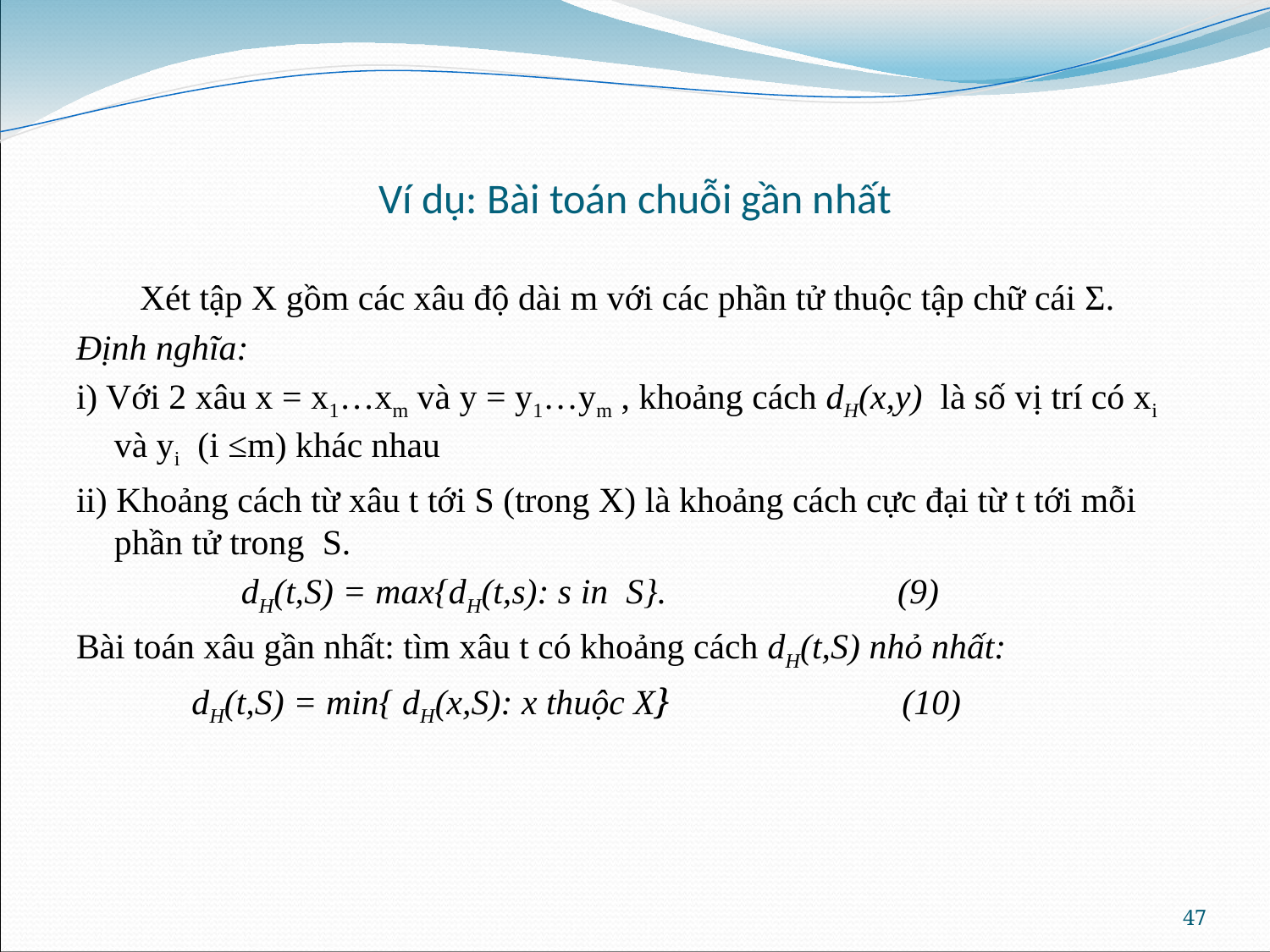

# Ví dụ: Bài toán chuỗi gần nhất
	Xét tập X gồm các xâu độ dài m với các phần tử thuộc tập chữ cái Σ.
Định nghĩa:
i) Với 2 xâu x = x1…xm và y = y1…ym , khoảng cách dH(x,y)  là số vị trí có xi và yi  (i ≤m) khác nhau
ii) Khoảng cách từ xâu t tới S (trong X) là khoảng cách cực đại từ t tới mỗi phần tử trong  S.
		dH(t,S) = max{dH(t,s): s in  S}.                          (9)
Bài toán xâu gần nhất: tìm xâu t có khoảng cách dH(t,S) nhỏ nhất:
             dH(t,S) = min{ dH(x,S): x thuộc X}	              (10)

47